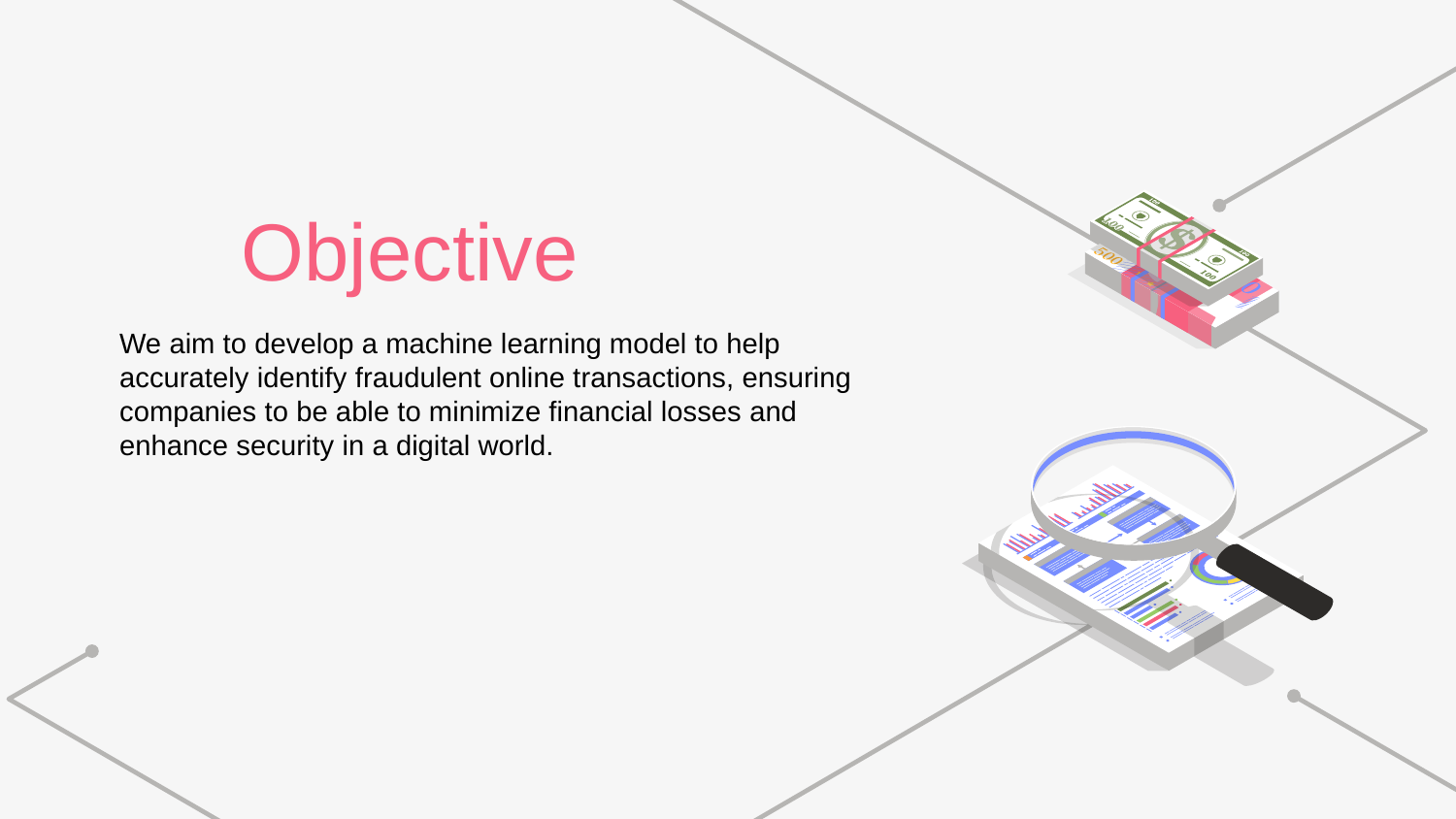

# Objective

We aim to develop a machine learning model to help accurately identify fraudulent online transactions, ensuring companies to be able to minimize financial losses and enhance security in a digital world.